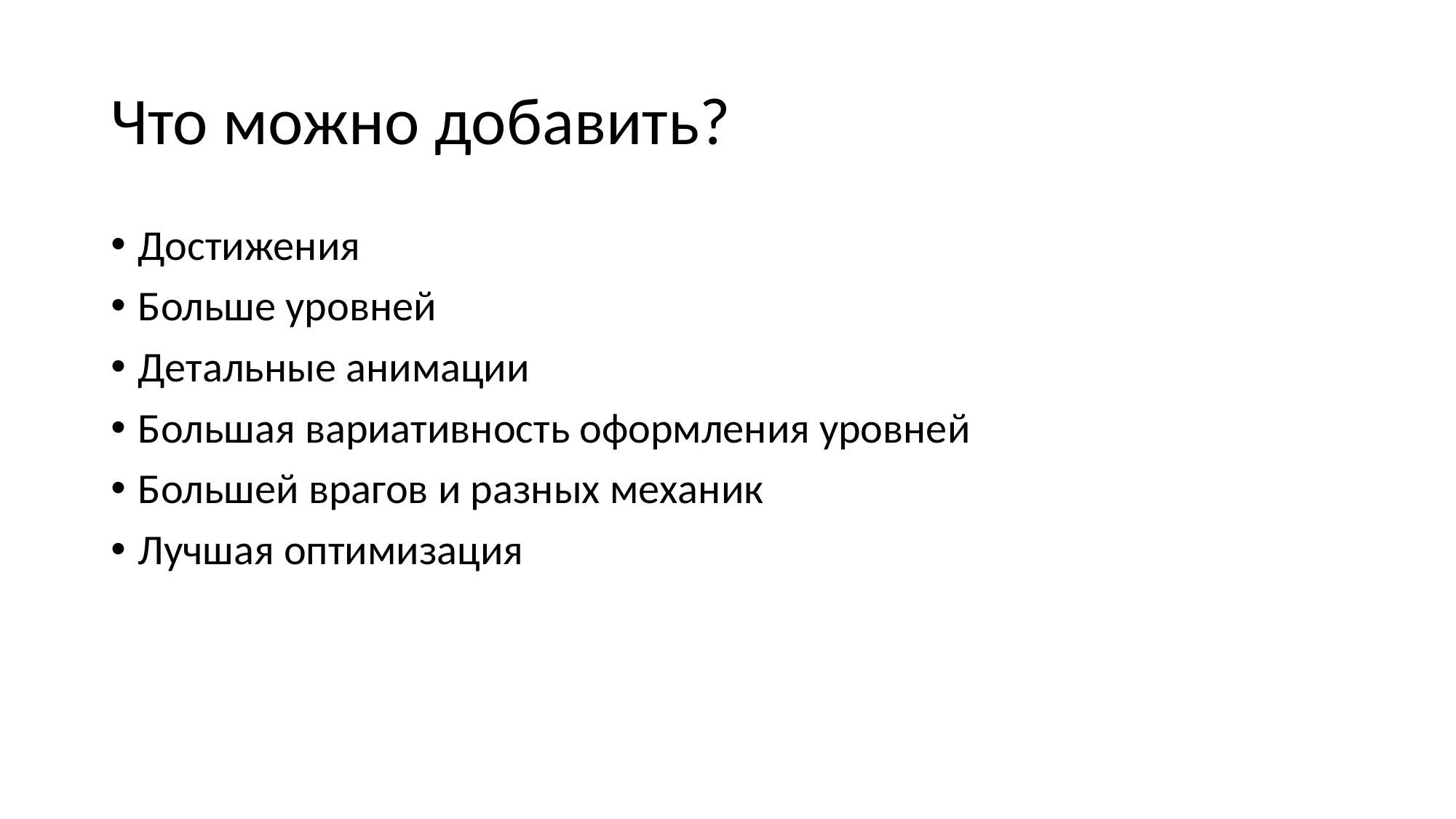

# Что можно добавить?
Достижения
Больше уровней
Детальные анимации
Большая вариативность оформления уровней
Большей врагов и разных механик
Лучшая оптимизация